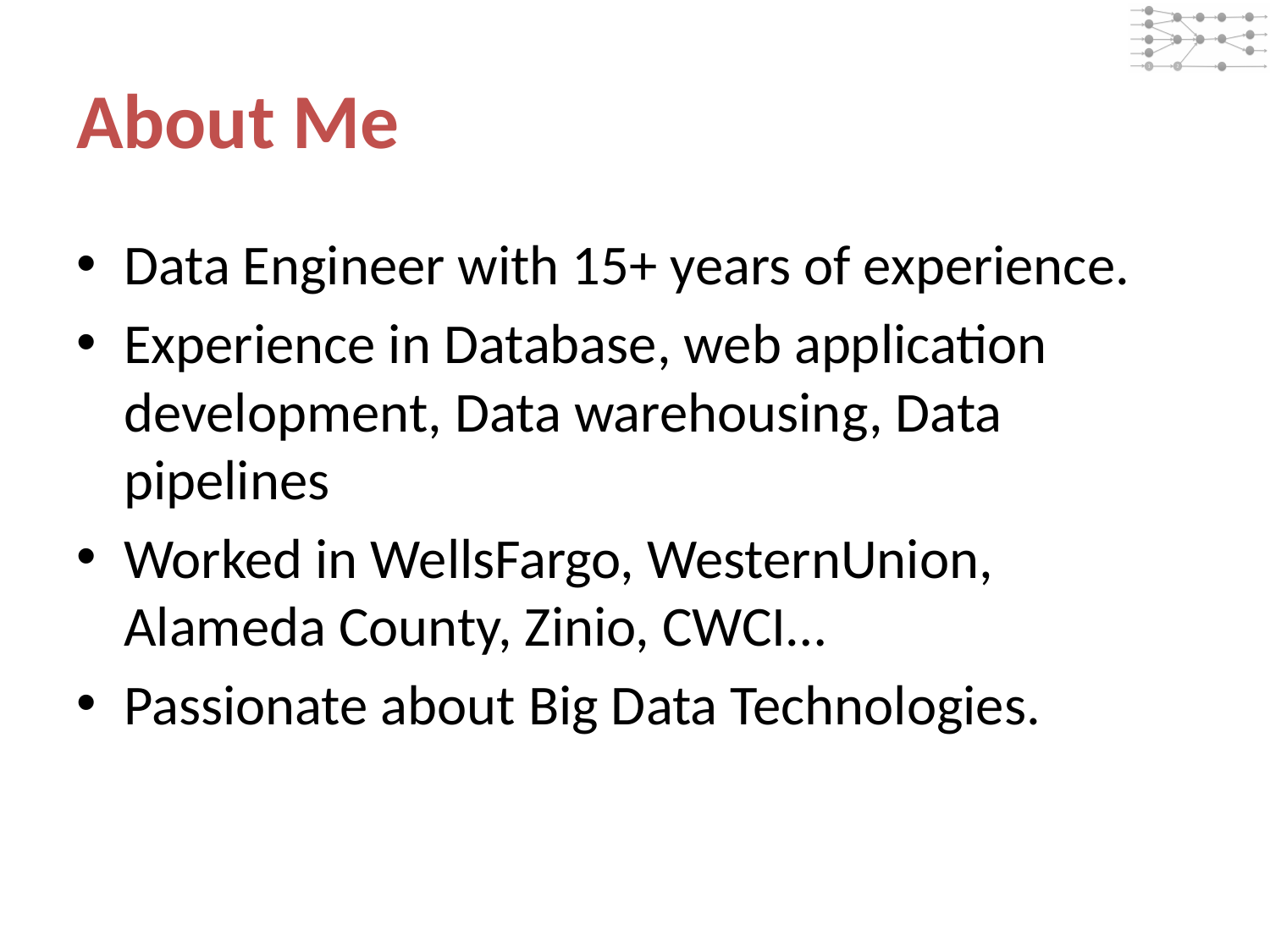

# About Me
Data Engineer with 15+ years of experience.
Experience in Database, web application development, Data warehousing, Data pipelines
Worked in WellsFargo, WesternUnion, Alameda County, Zinio, CWCI…
Passionate about Big Data Technologies.